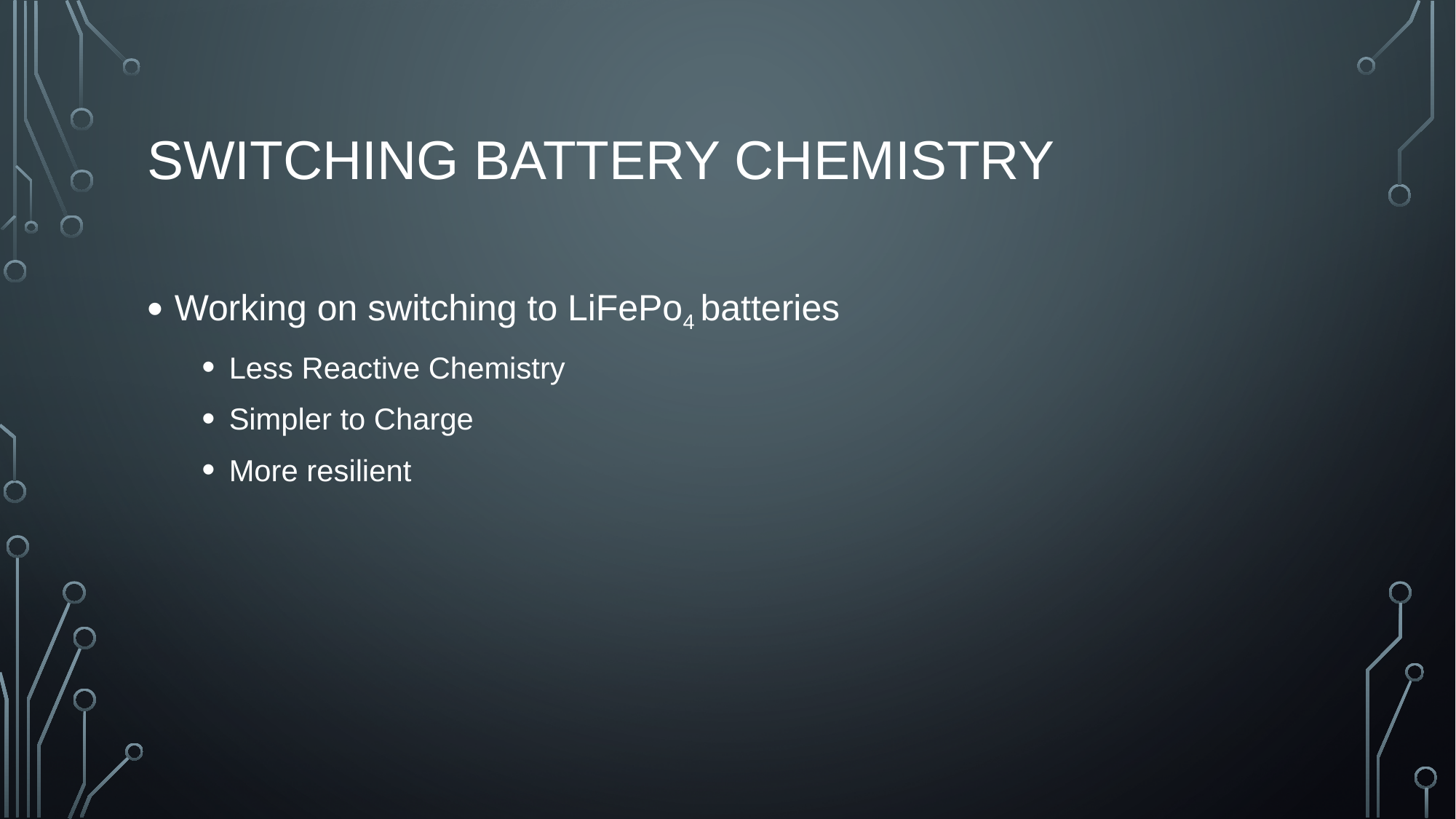

# Switching Battery Chemistry
Working on switching to LiFePo4 batteries
Less Reactive Chemistry
Simpler to Charge
More resilient